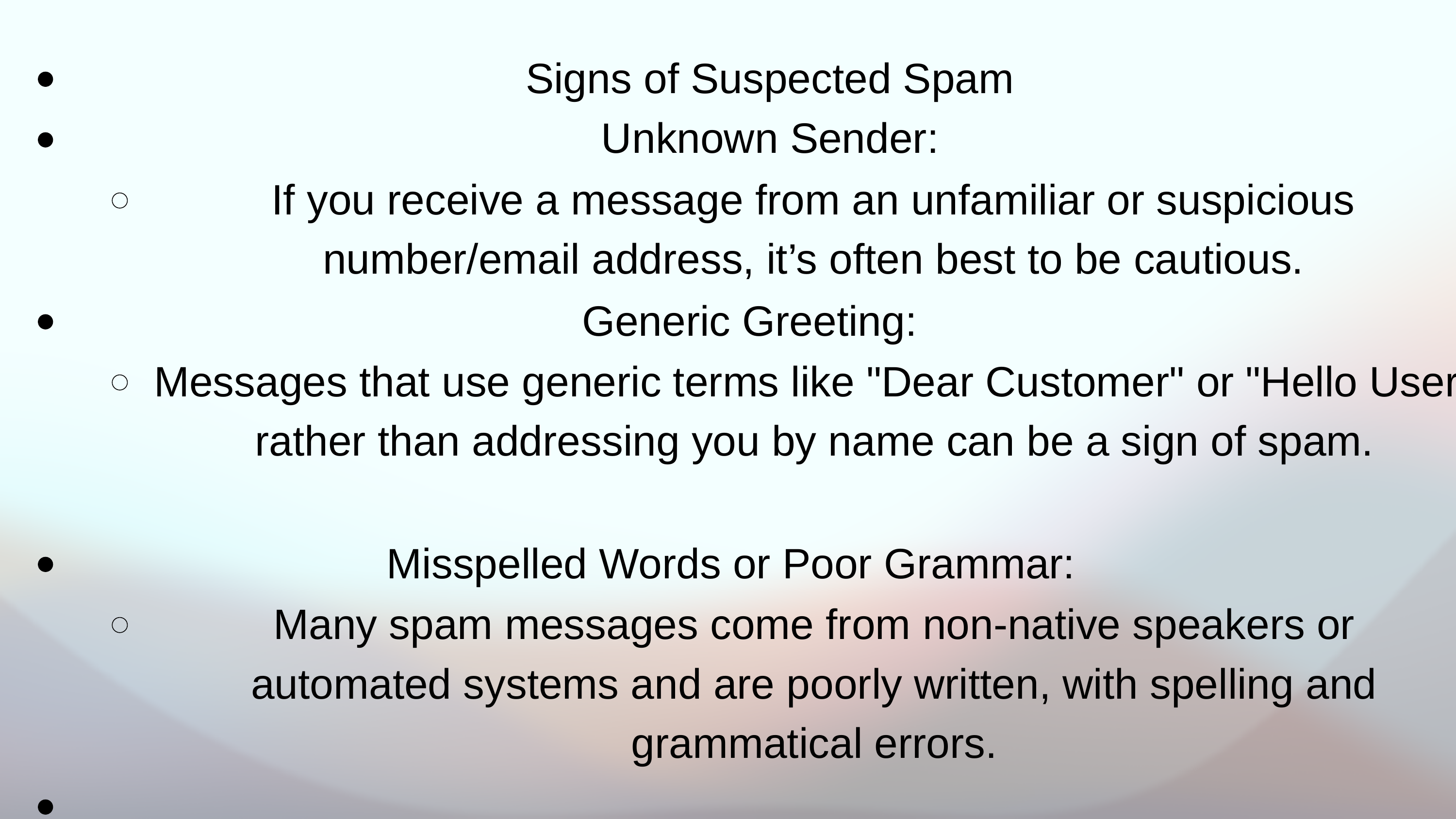

Signs of Suspected Spam Unknown Sender:

If you receive a message from an unfamiliar or suspicious number/email address, it’s often best to be cautious.

Generic Greeting:

Messages that use generic terms like "Dear Customer" or "Hello User" rather than addressing you by name can be a sign of spam.

Misspelled Words or Poor Grammar:

Many spam messages come from non-native speakers or automated systems and are poorly written, with spelling and grammatical errors.